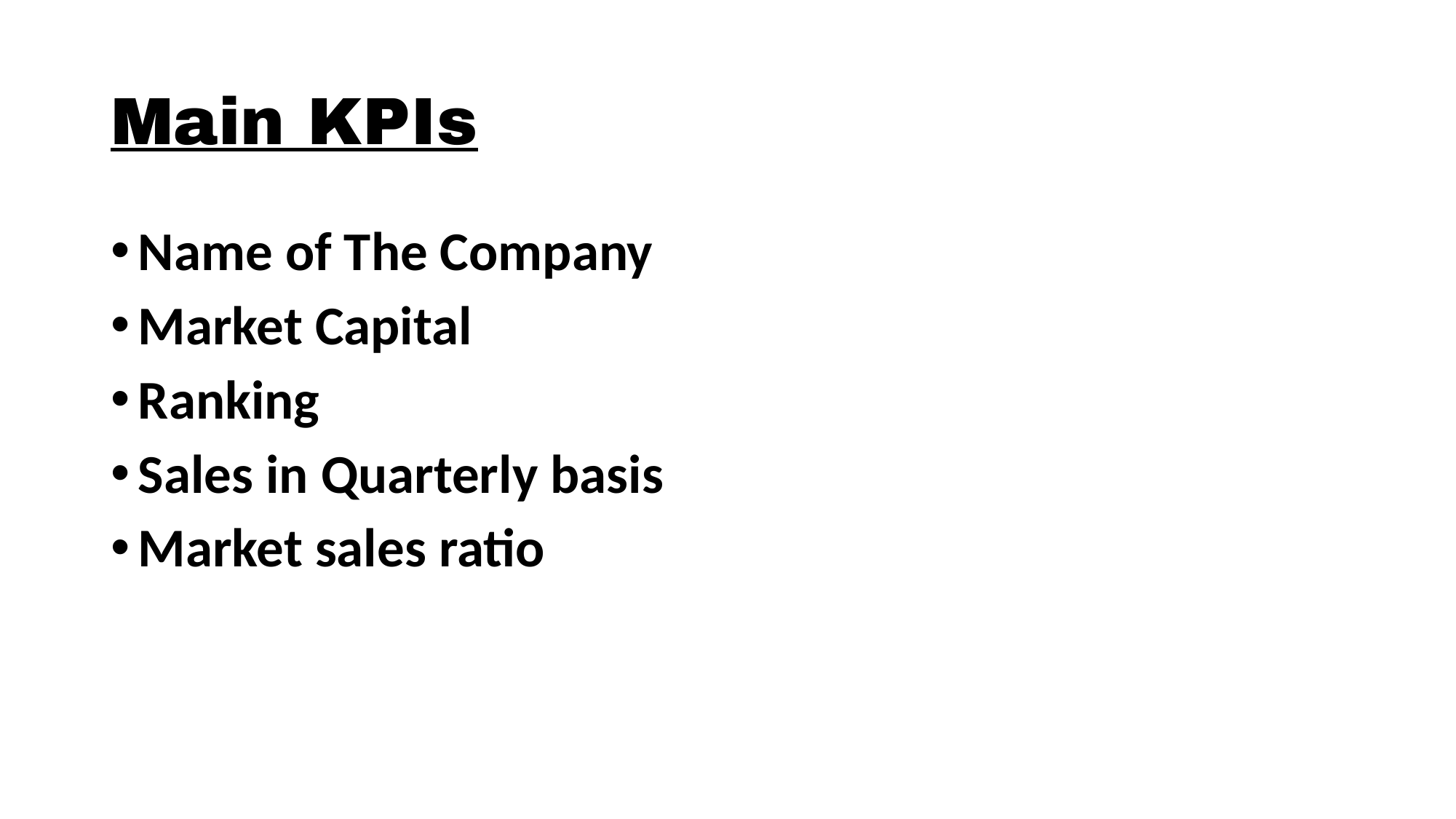

# Main KPIs
Name of The Company
Market Capital
Ranking
Sales in Quarterly basis
Market sales ratio